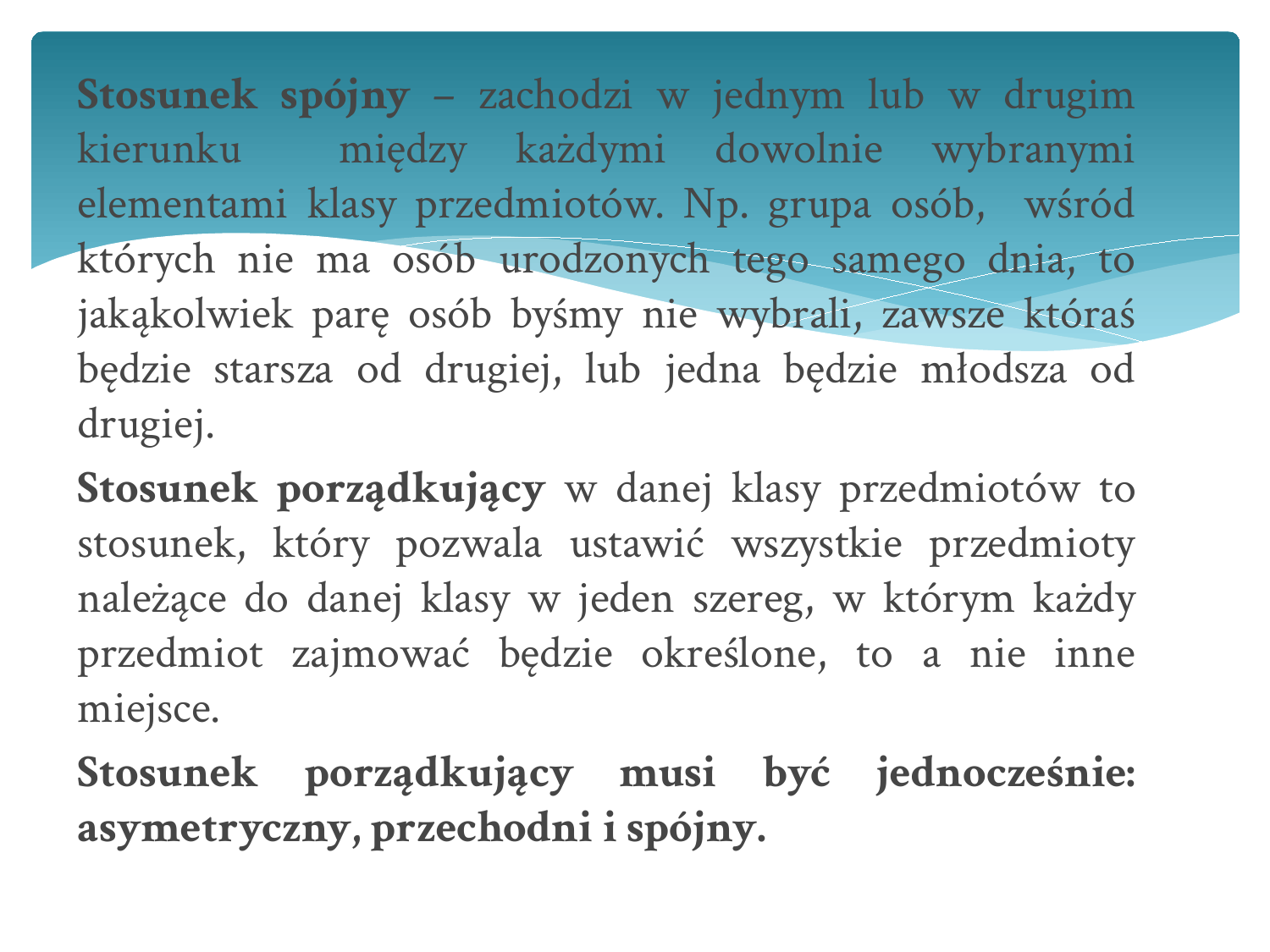

Stosunek spójny – zachodzi w jednym lub w drugim kierunku  między każdymi dowolnie wybranymi elementami klasy przedmiotów. Np. grupa osób,  wśród których nie ma osób urodzonych tego samego dnia, to jakąkolwiek parę osób byśmy nie wybrali, zawsze któraś będzie starsza od drugiej, lub jedna będzie młodsza od drugiej.
Stosunek porządkujący w danej klasy przedmiotów to stosunek, który pozwala ustawić wszystkie przedmioty należące do danej klasy w jeden szereg, w którym każdy przedmiot zajmować będzie określone, to a nie inne miejsce.
Stosunek porządkujący musi być jednocześnie: asymetryczny, przechodni i spójny.